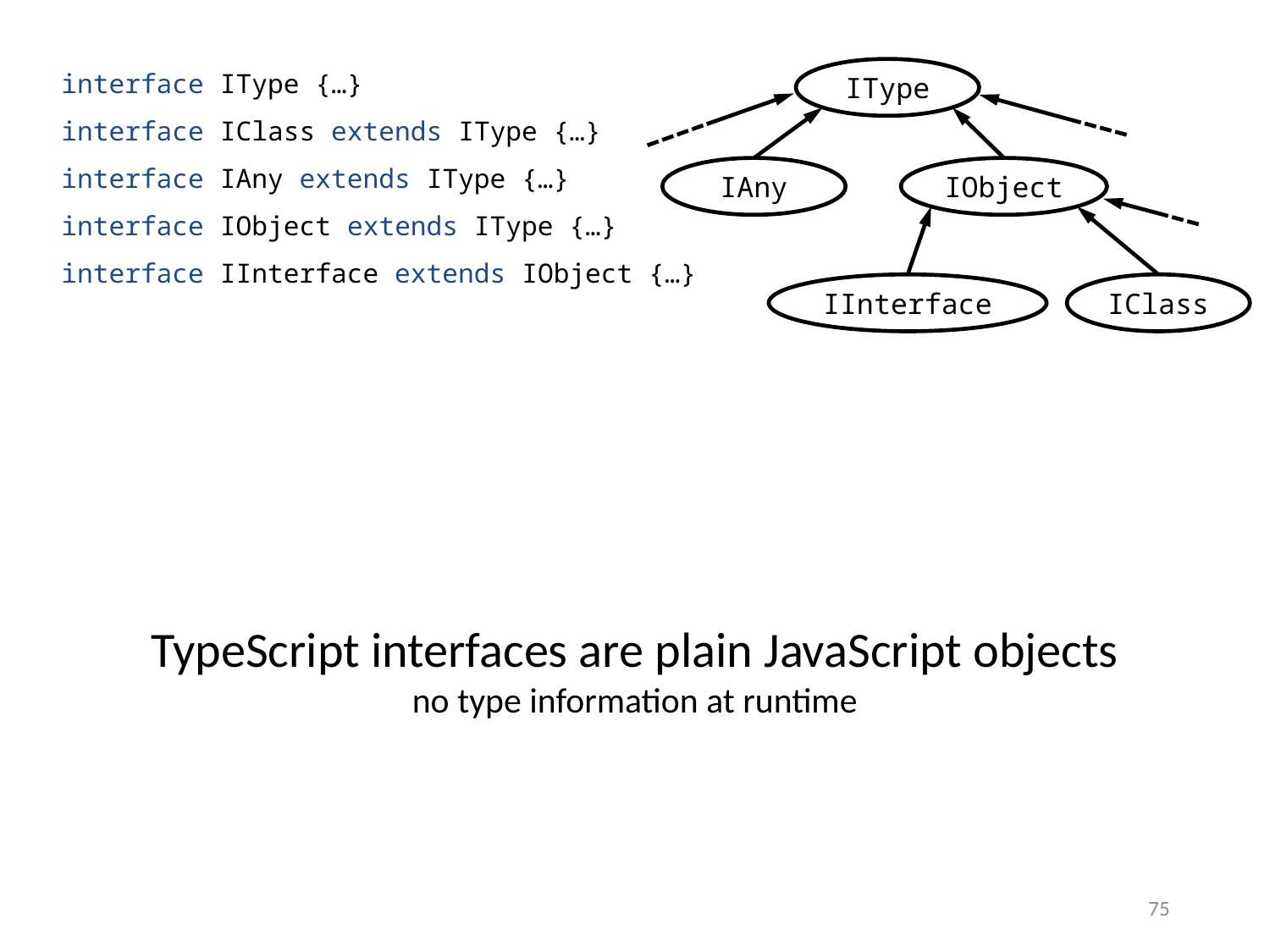

interface IType {…}
interface IClass extends IType {…}
interface IAny extends IType {…}
interface IObject extends IType {…}
interface IInterface extends IObject {…}
IType
IObject
IAny
IInterface
IClass
TypeScript interfaces are plain JavaScript objects
no type information at runtime
75